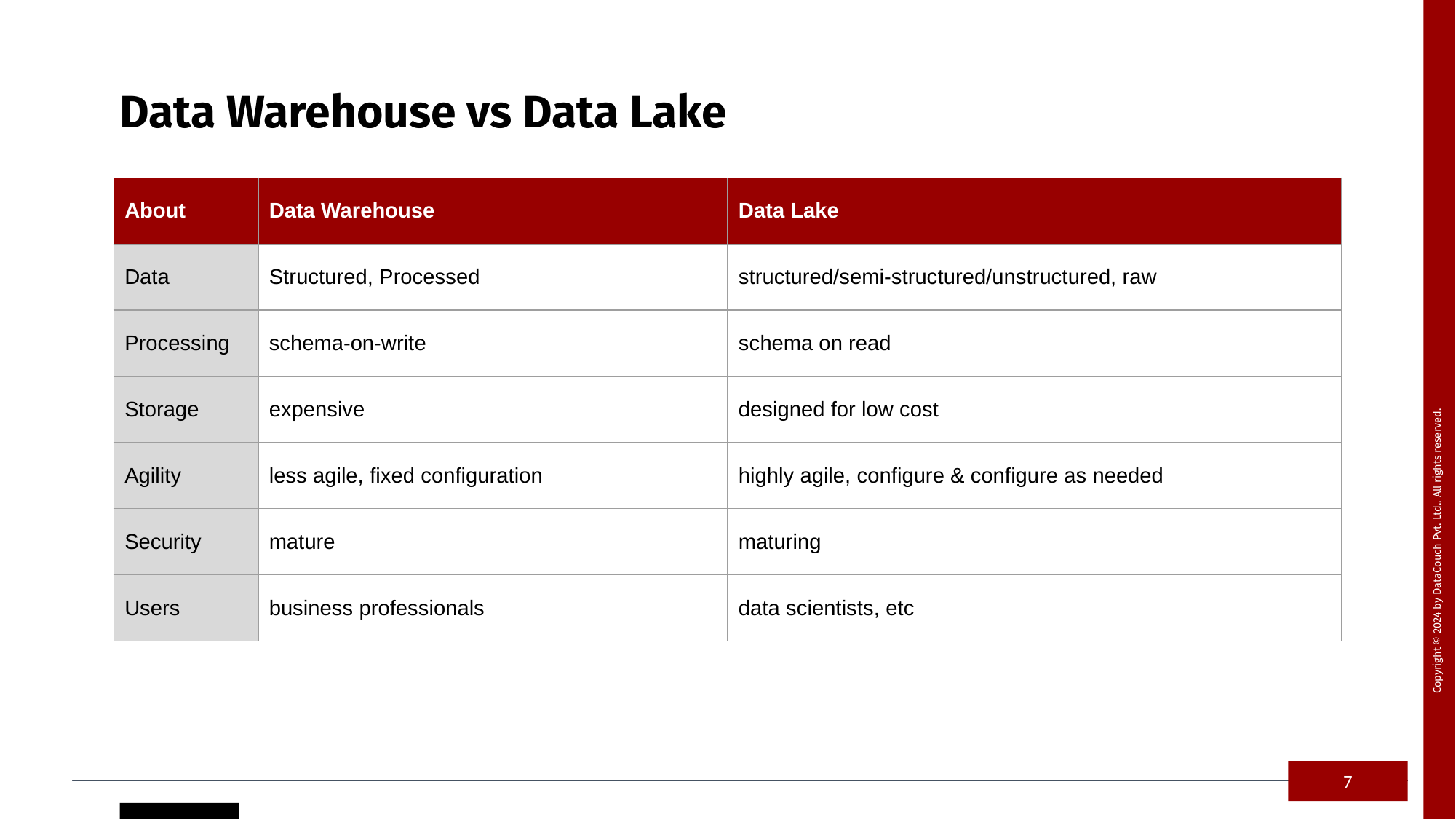

Data Warehouse vs Data Lake
| About | Data Warehouse | Data Lake |
| --- | --- | --- |
| Data | Structured, Processed | structured/semi-structured/unstructured, raw |
| Processing | schema-on-write | schema on read |
| Storage | expensive | designed for low cost |
| Agility | less agile, fixed configuration | highly agile, configure & configure as needed |
| Security | mature | maturing |
| Users | business professionals | data scientists, etc |
7